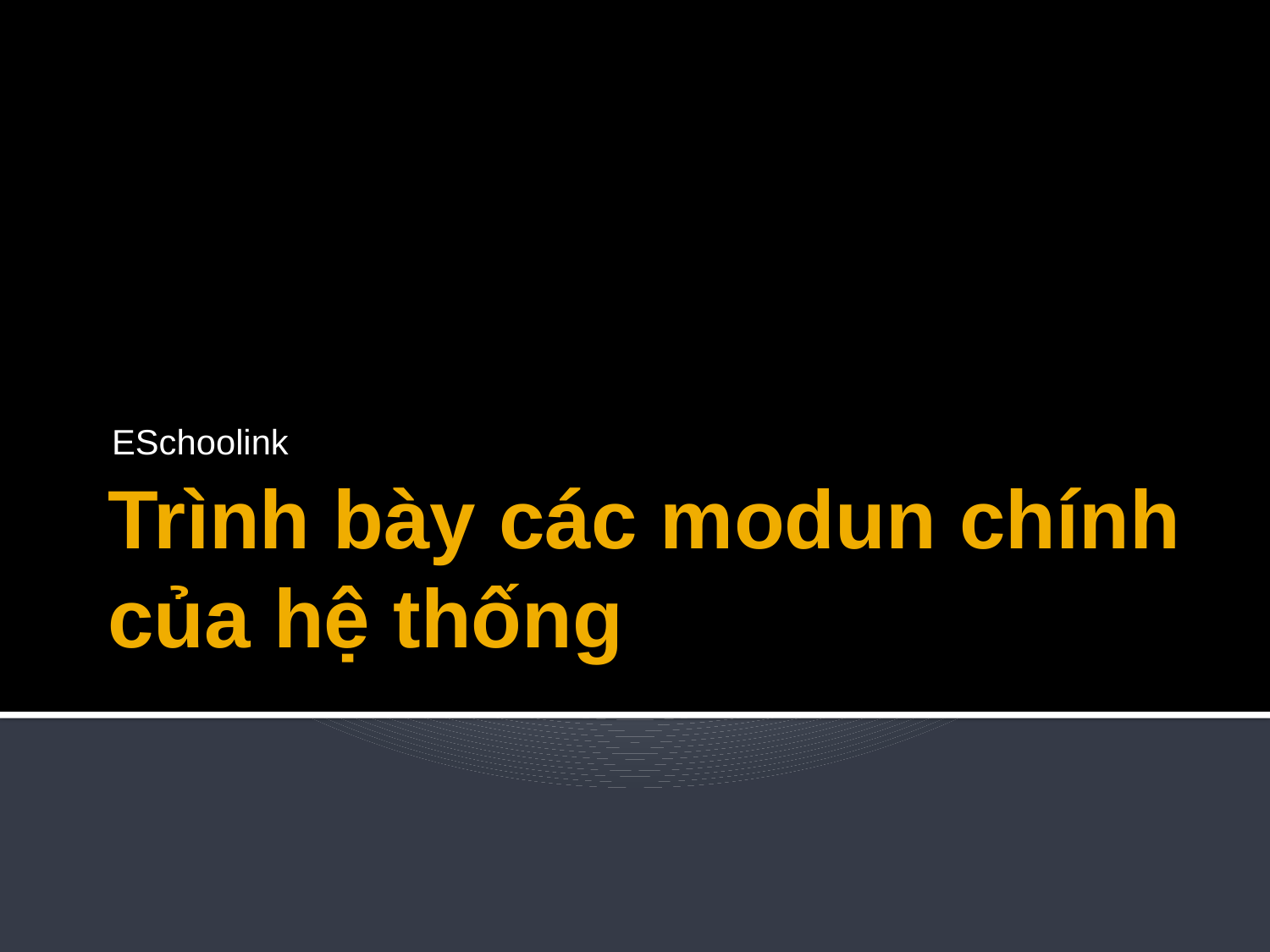

ESchoolink
# Trình bày các modun chính của hệ thống